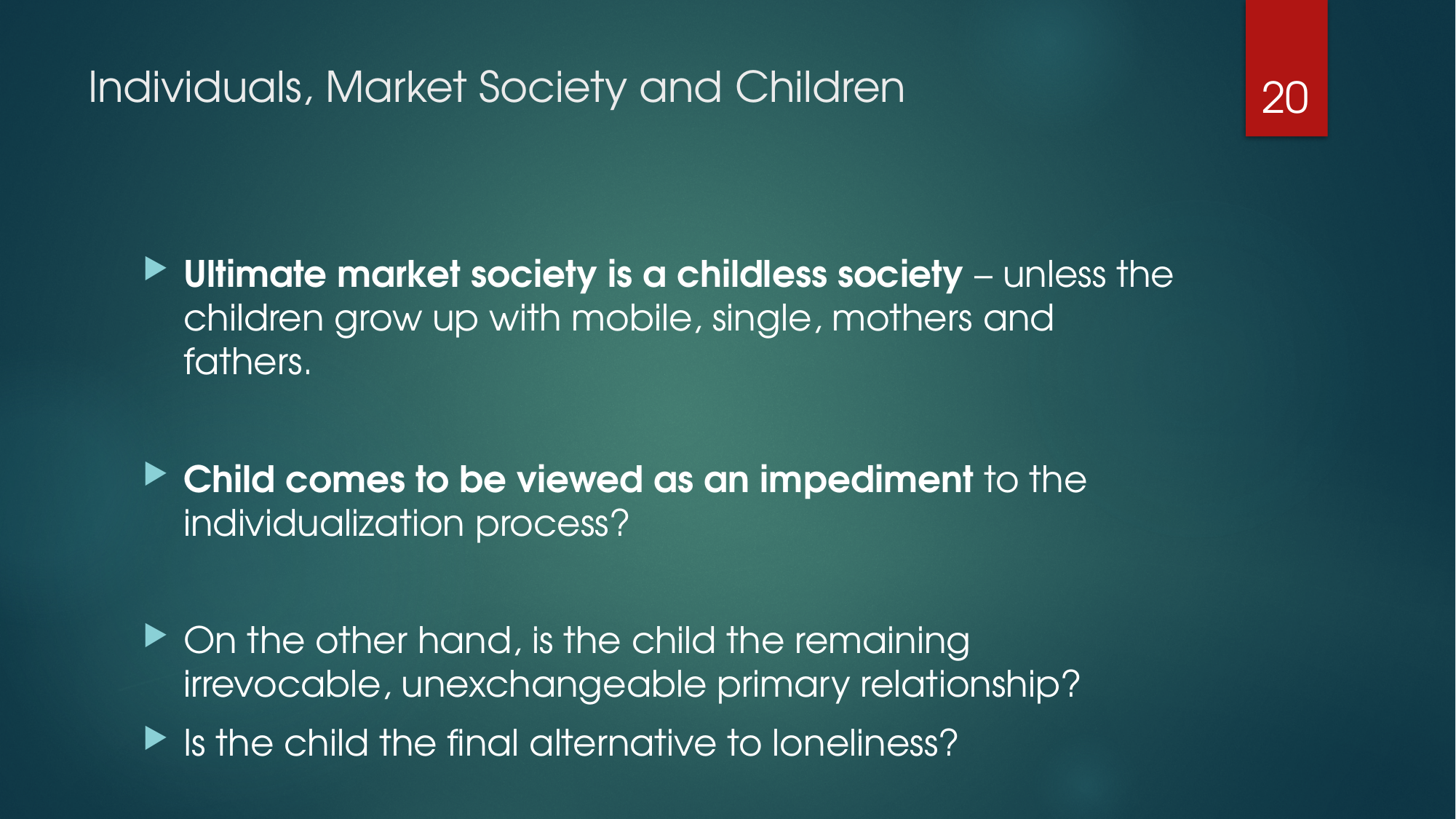

20
# Individuals, Market Society and Children
Ultimate market society is a childless society – unless the children grow up with mobile, single, mothers and fathers.

Child comes to be viewed as an impediment to the individualization process?

On the other hand, is the child the remaining  irrevocable, unexchangeable primary relationship?
Is the child the final alternative to loneliness?